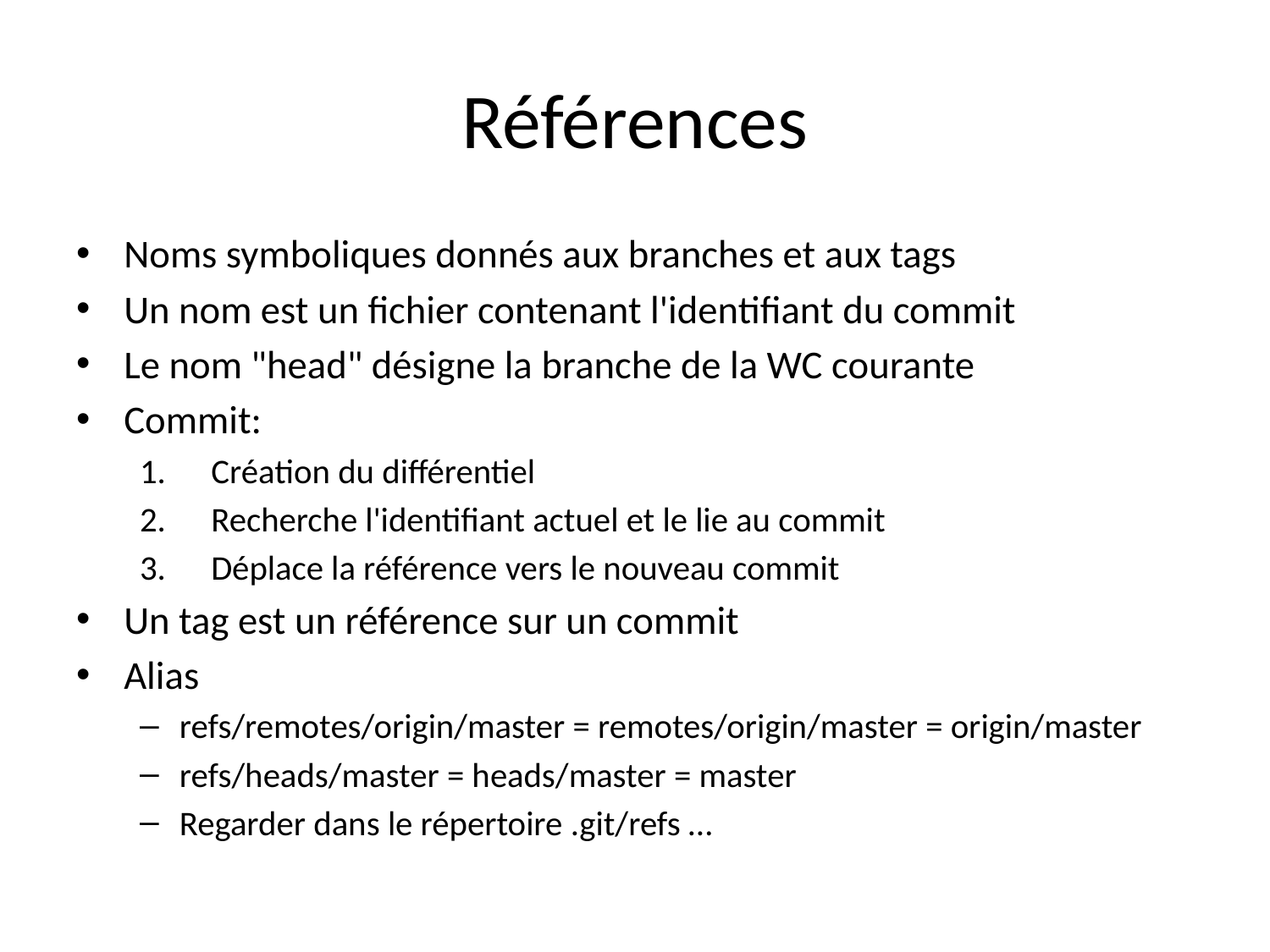

# Références
Noms symboliques donnés aux branches et aux tags
Un nom est un fichier contenant l'identifiant du commit
Le nom "head" désigne la branche de la WC courante
Commit:
Création du différentiel
Recherche l'identifiant actuel et le lie au commit
Déplace la référence vers le nouveau commit
Un tag est un référence sur un commit
Alias
refs/remotes/origin/master = remotes/origin/master = origin/master
refs/heads/master = heads/master = master
Regarder dans le répertoire .git/refs …